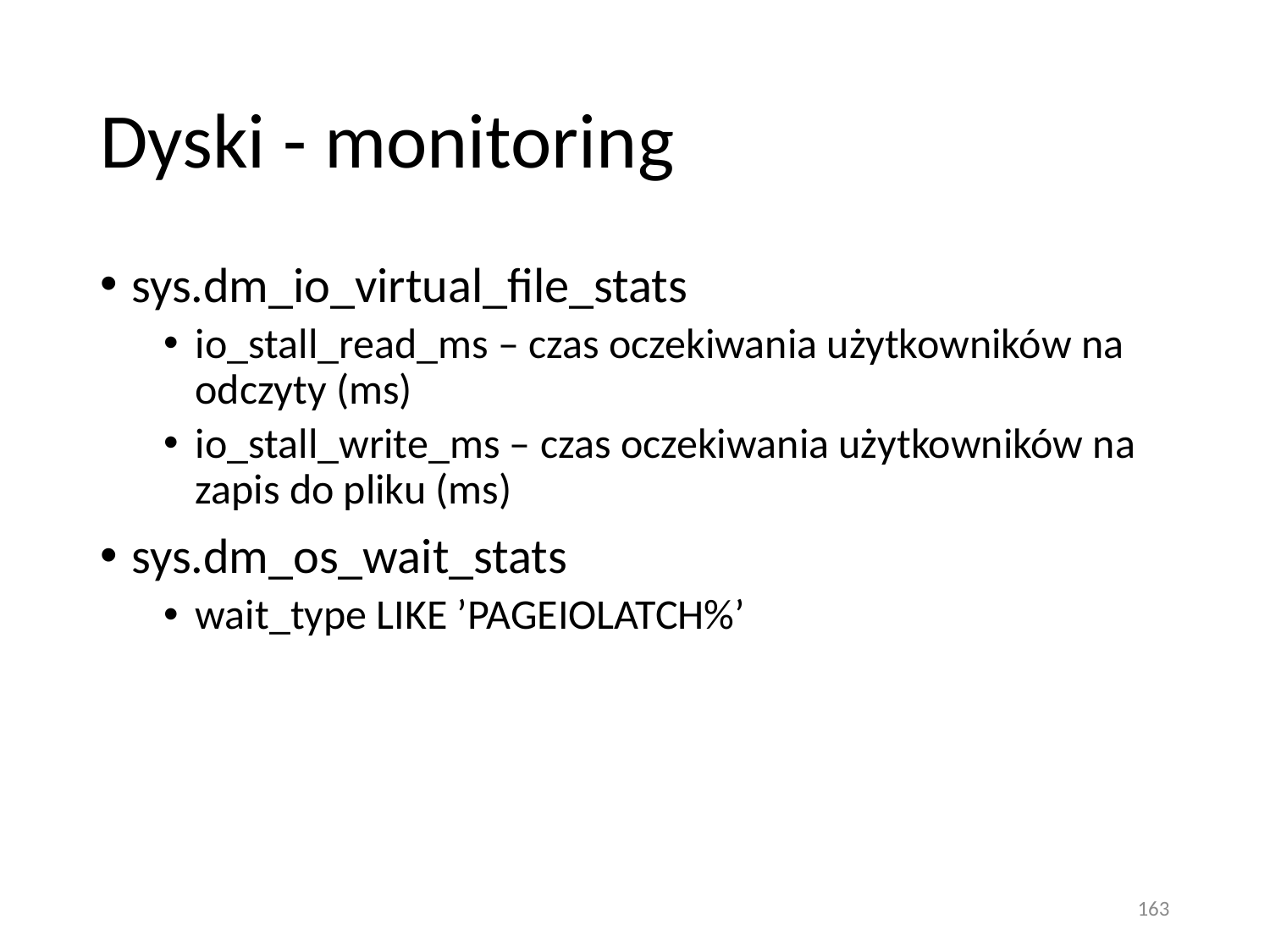

# Dyski - monitoring
sys.dm_io_virtual_file_stats
io_stall_read_ms – czas oczekiwania użytkowników na odczyty (ms)
io_stall_write_ms – czas oczekiwania użytkowników na zapis do pliku (ms)
sys.dm_os_wait_stats
wait_type LIKE ’PAGEIOLATCH%’
163